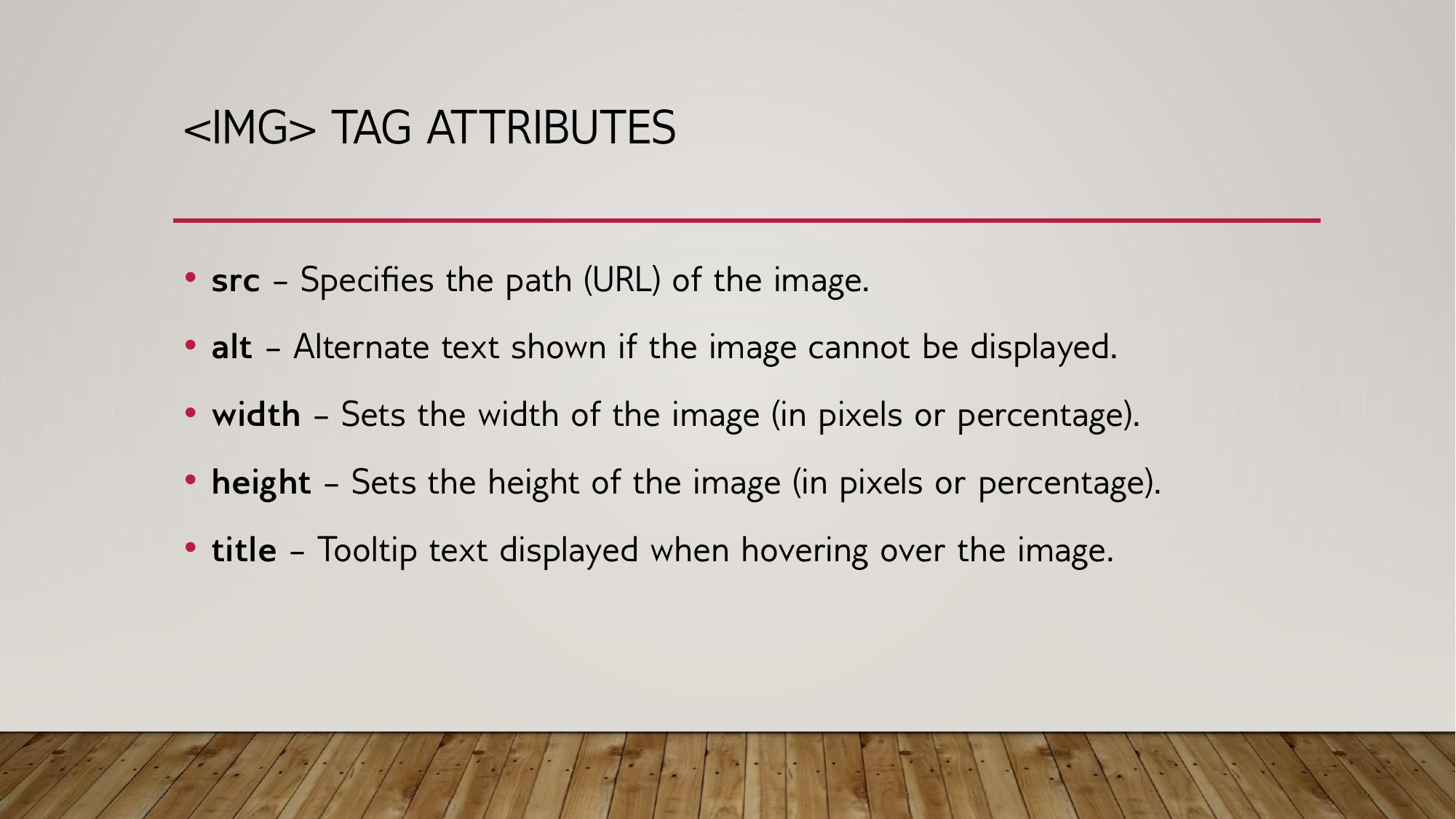

# <IMG> TAG ATTRIBUTES
src – Specifies the path (URL) of the image.
alt – Alternate text shown if the image cannot be displayed.
width – Sets the width of the image (in pixels or percentage).
height – Sets the height of the image (in pixels or percentage).
title – Tooltip text displayed when hovering over the image.